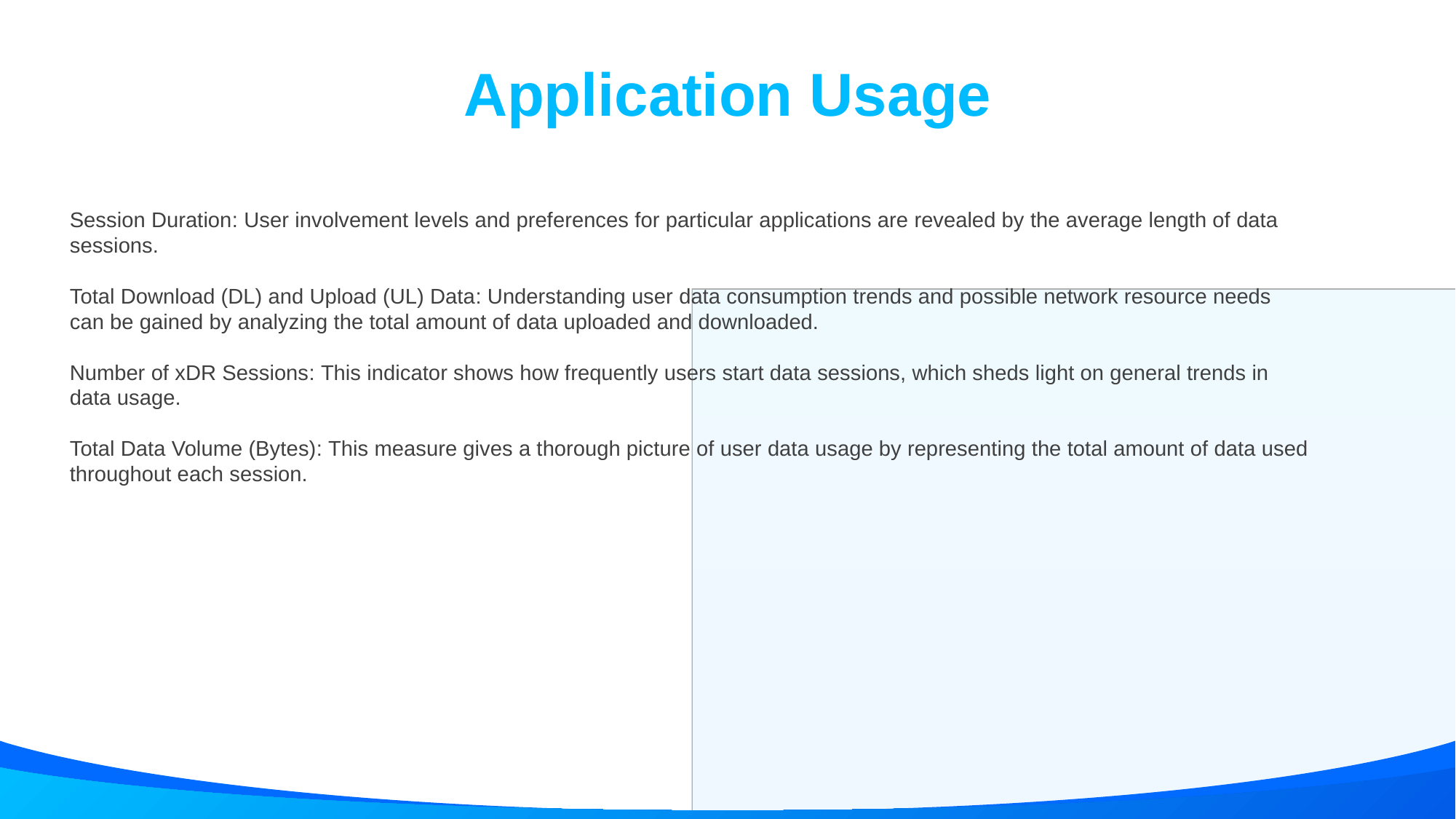

Application Usage

Session Duration: User involvement levels and preferences for particular applications are revealed by the average length of data sessions.

Total Download (DL) and Upload (UL) Data: Understanding user data consumption trends and possible network resource needs can be gained by analyzing the total amount of data uploaded and downloaded.

Number of xDR Sessions: This indicator shows how frequently users start data sessions, which sheds light on general trends in data usage.

Total Data Volume (Bytes): This measure gives a thorough picture of user data usage by representing the total amount of data used throughout each session.